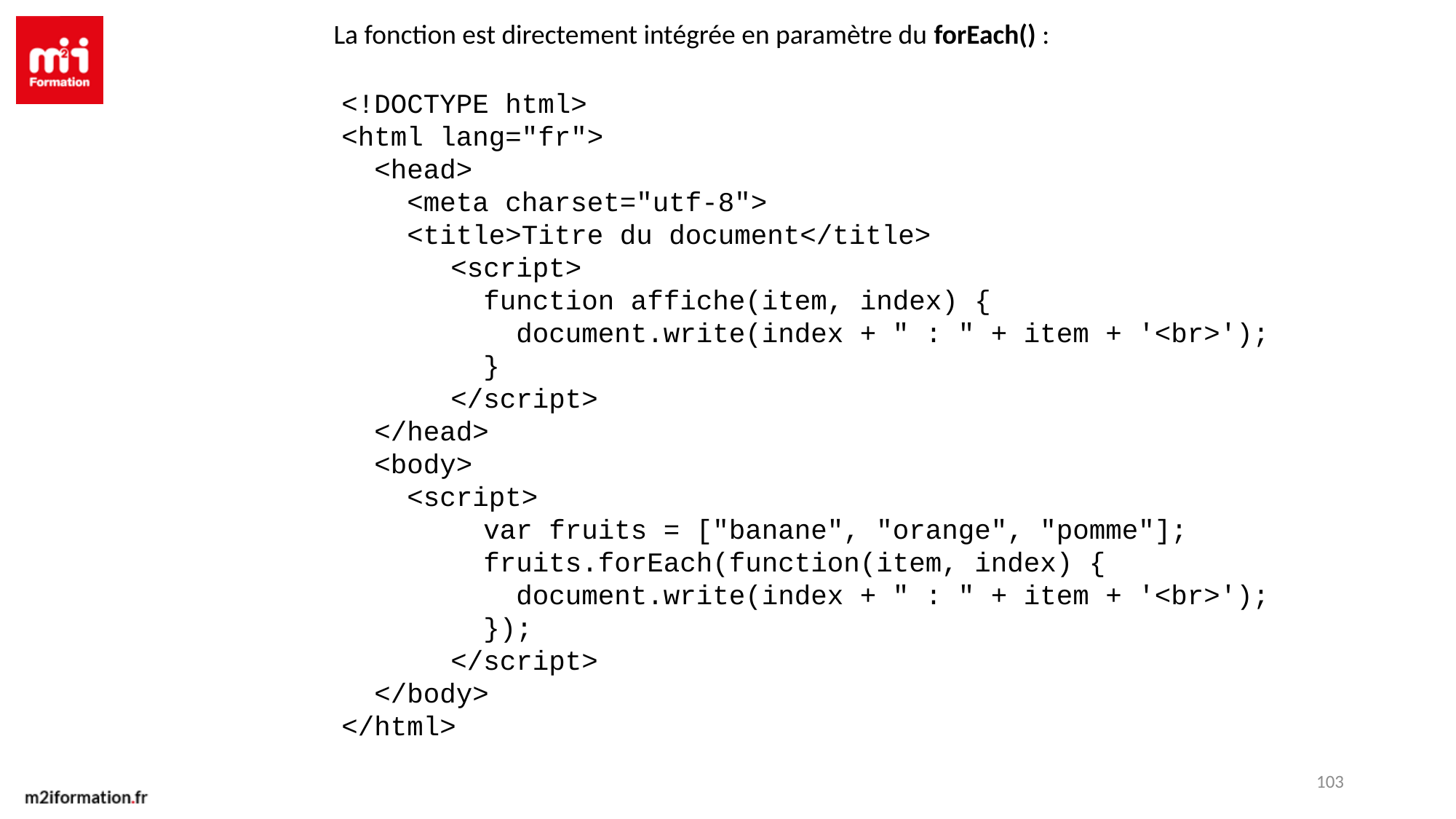

La fonction est directement intégrée en paramètre du forEach() :
<!DOCTYPE html>
<html lang="fr">
  <head>
    <meta charset="utf-8">
    <title>Titre du document</title>
	<script>
	  function affiche(item, index) {
	    document.write(index + " : " + item + '<br>');
	  }
	</script>
  </head>
  <body>
    <script>
	  var fruits = ["banane", "orange", "pomme"];
	  fruits.forEach(function(item, index) {
	    document.write(index + " : " + item + '<br>');
	  });
	</script>
  </body>
</html>

103